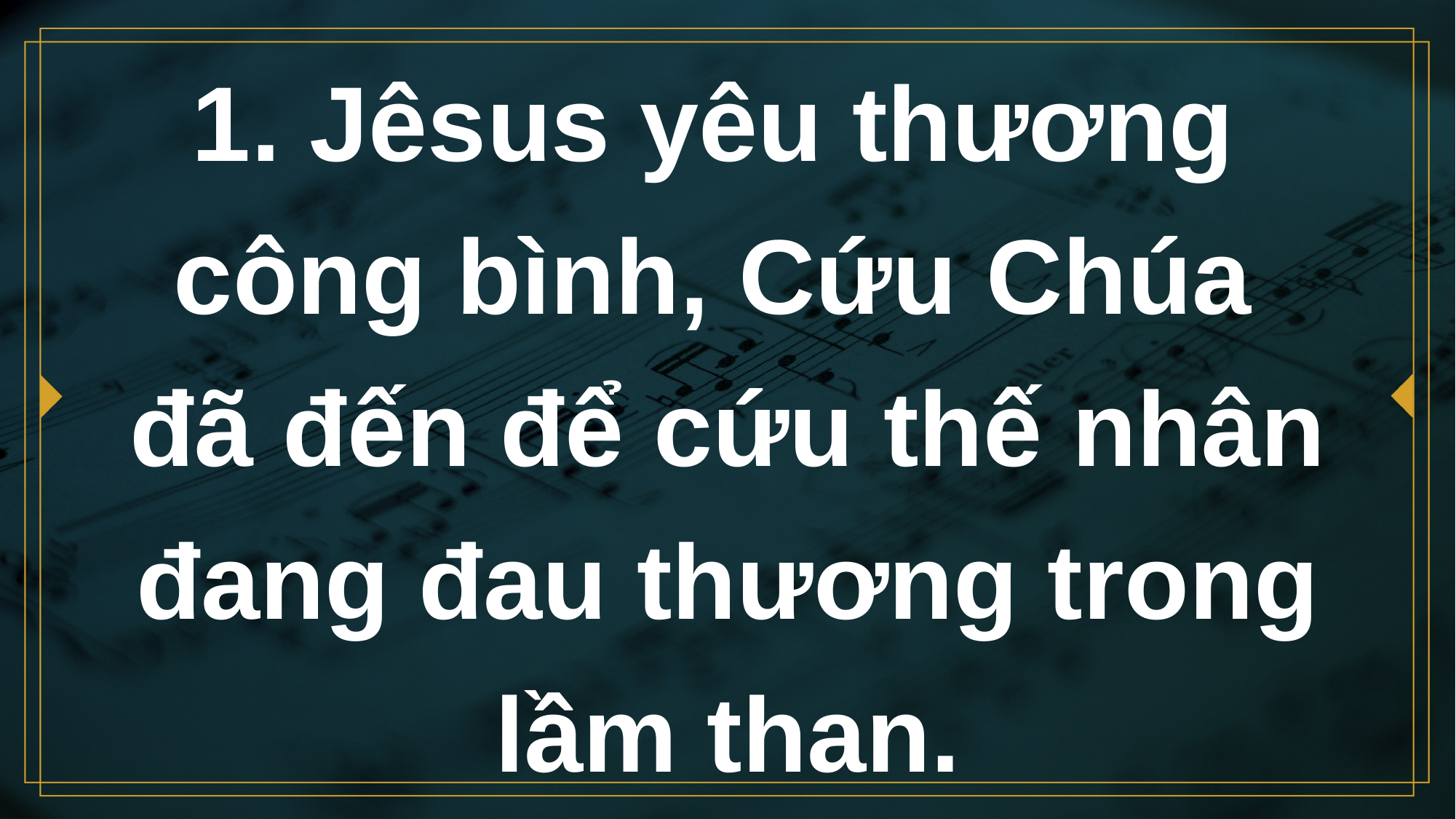

# 1. Jêsus yêu thương công bình, Cứu Chúa đã đến để cứu thế nhân đang đau thương trong lầm than.